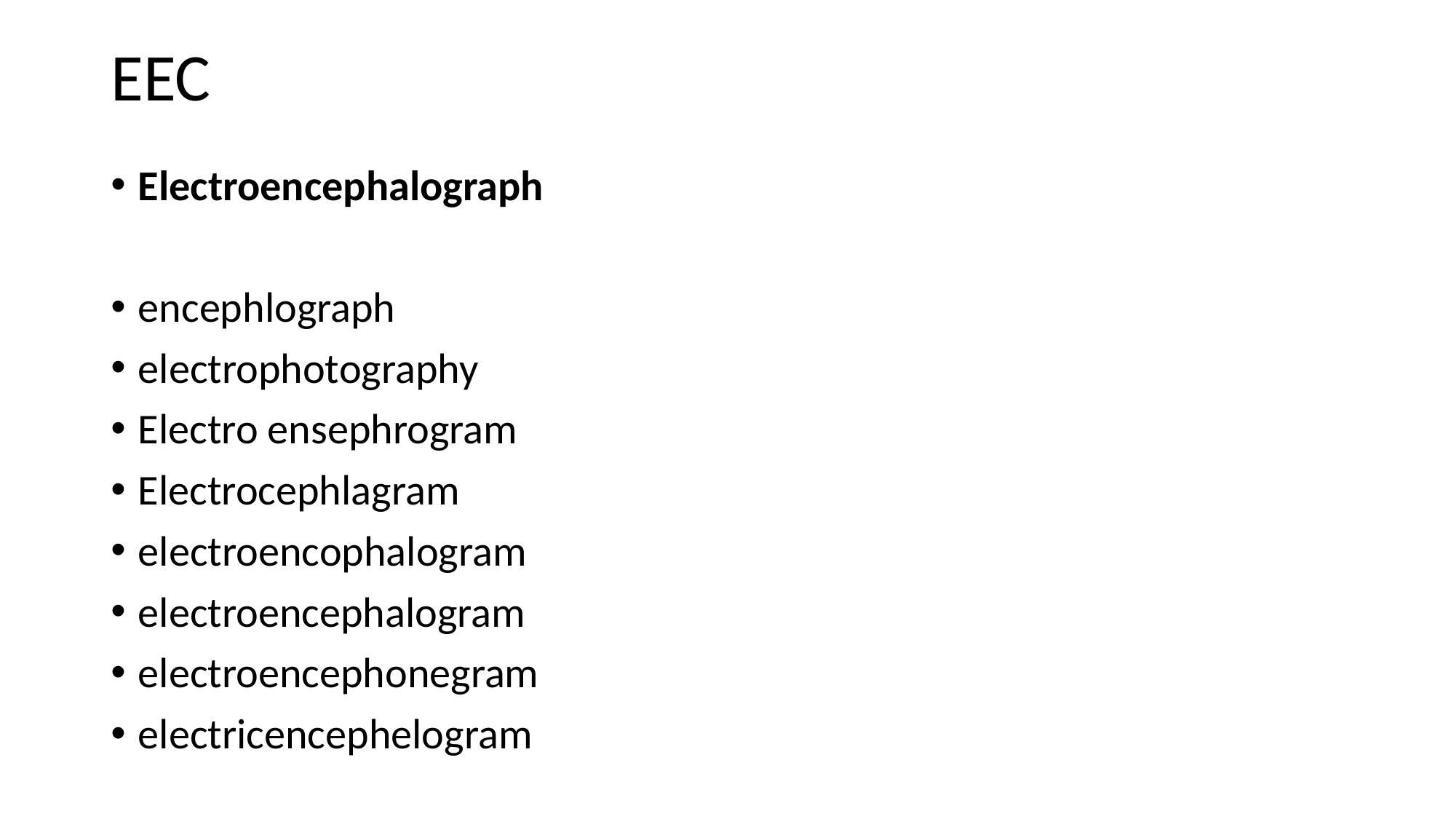

# EEC
Electroencephalograph

encephlograph
electrophotography
Electro ensephrogram
Electrocephlagram
electroencophalogram
electroencephalogram
electroencephonegram
electricencephelogram